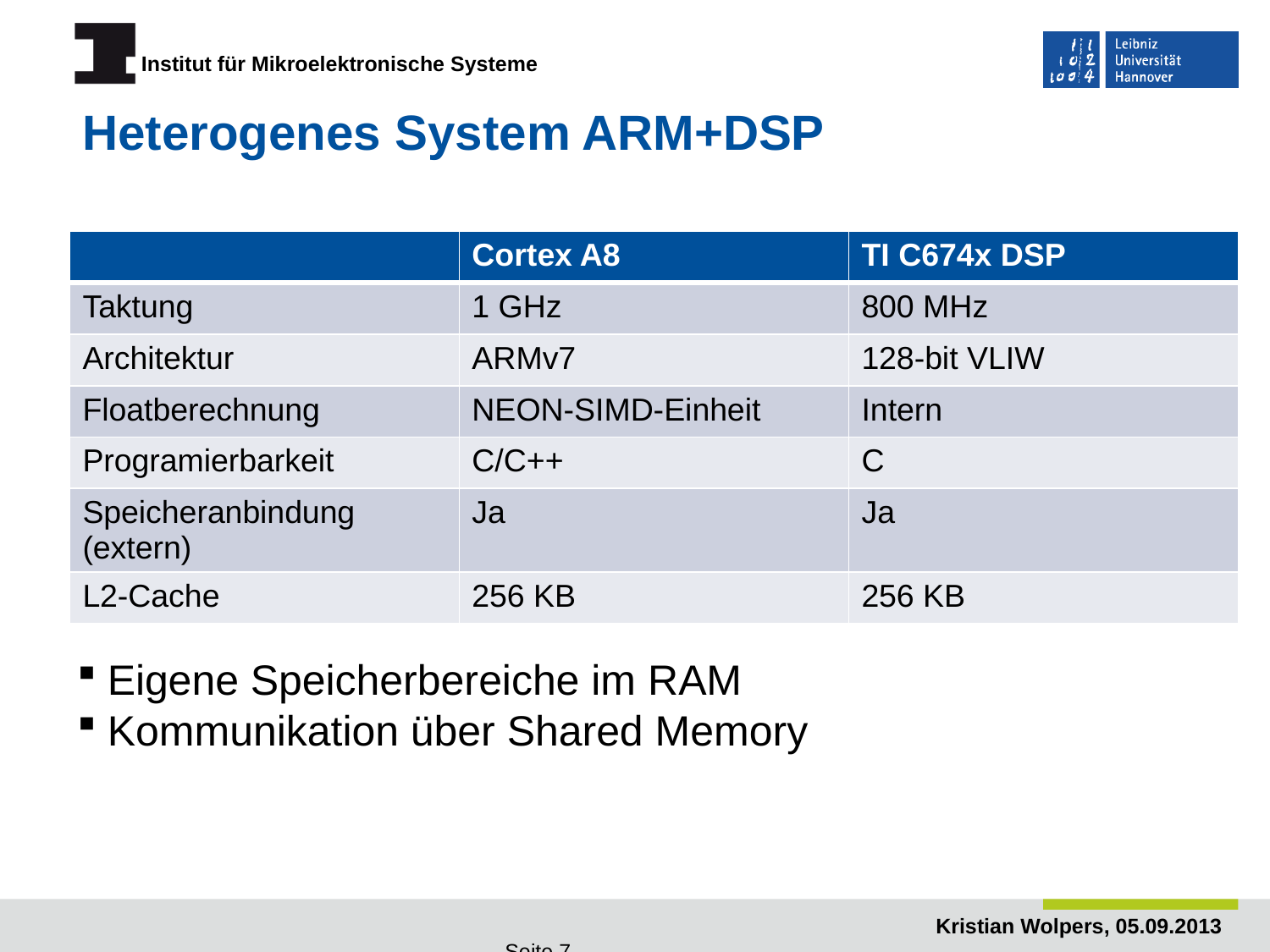

# Heterogenes System ARM+DSP
|  | Cortex A8 | TI C674x DSP |
| --- | --- | --- |
| Taktung | 1 GHz | 800 MHz |
| Architektur | ARMv7 | 128-bit VLIW |
| Floatberechnung | NEON-SIMD-Einheit | Intern |
| Programierbarkeit | C/C++ | C |
| Speicheranbindung (extern) | Ja | Ja |
| L2-Cache | 256 KB | 256 KB |

Eigene Speicherbereiche im RAM
Kommunikation über Shared Memory